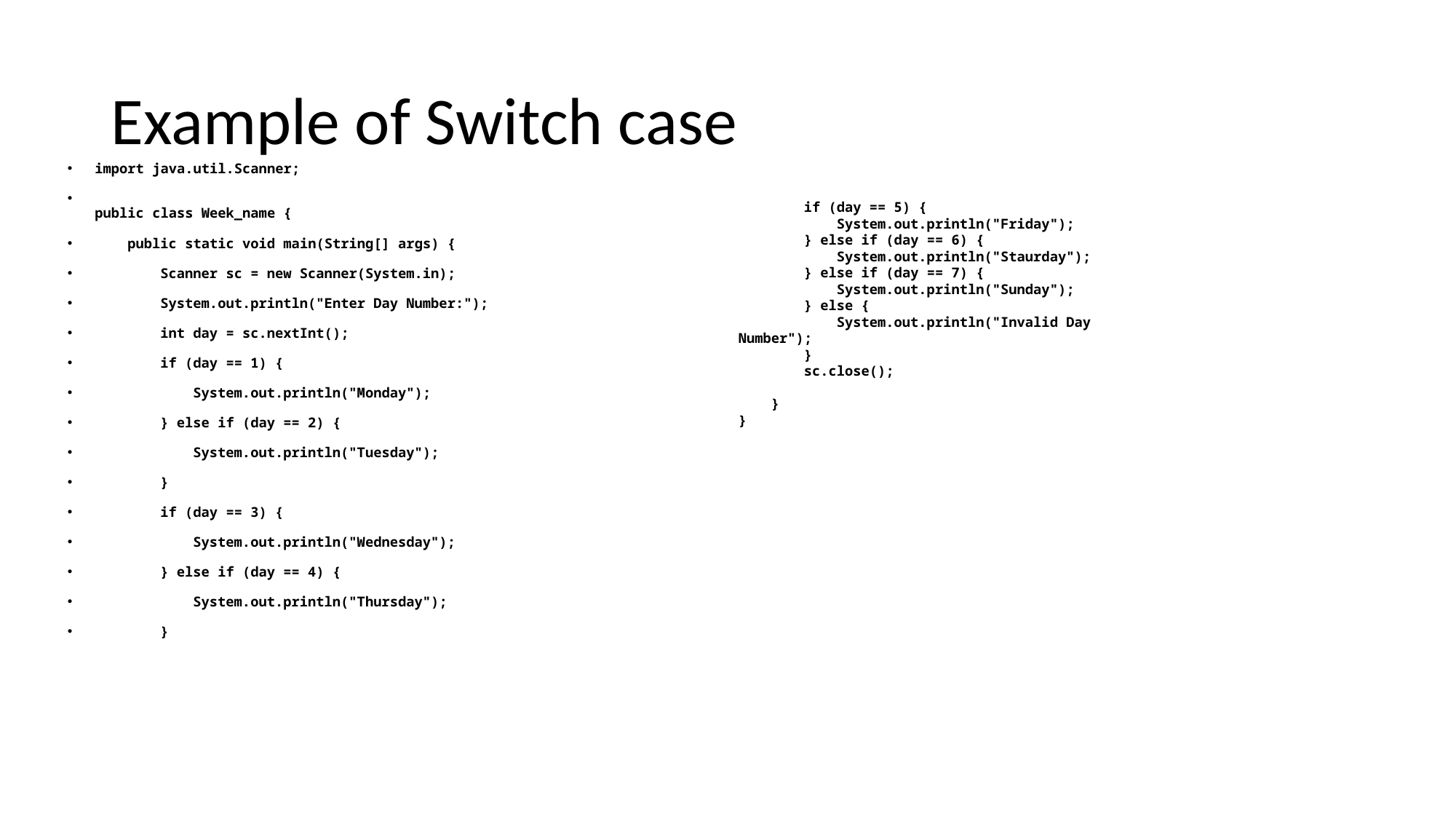

# Example of Switch case

import java.util.Scanner;
public class Week_name {
    public static void main(String[] args) {
        Scanner sc = new Scanner(System.in);
        System.out.println("Enter Day Number:");
        int day = sc.nextInt();
        if (day == 1) {
            System.out.println("Monday");
        } else if (day == 2) {
            System.out.println("Tuesday");
        }
        if (day == 3) {
            System.out.println("Wednesday");
        } else if (day == 4) {
            System.out.println("Thursday");
        }

        if (day == 5) {
            System.out.println("Friday");
        } else if (day == 6) {
            System.out.println("Staurday");
        } else if (day == 7) {
            System.out.println("Sunday");
        } else {
            System.out.println("Invalid Day Number");
        }
        sc.close();
    }
}